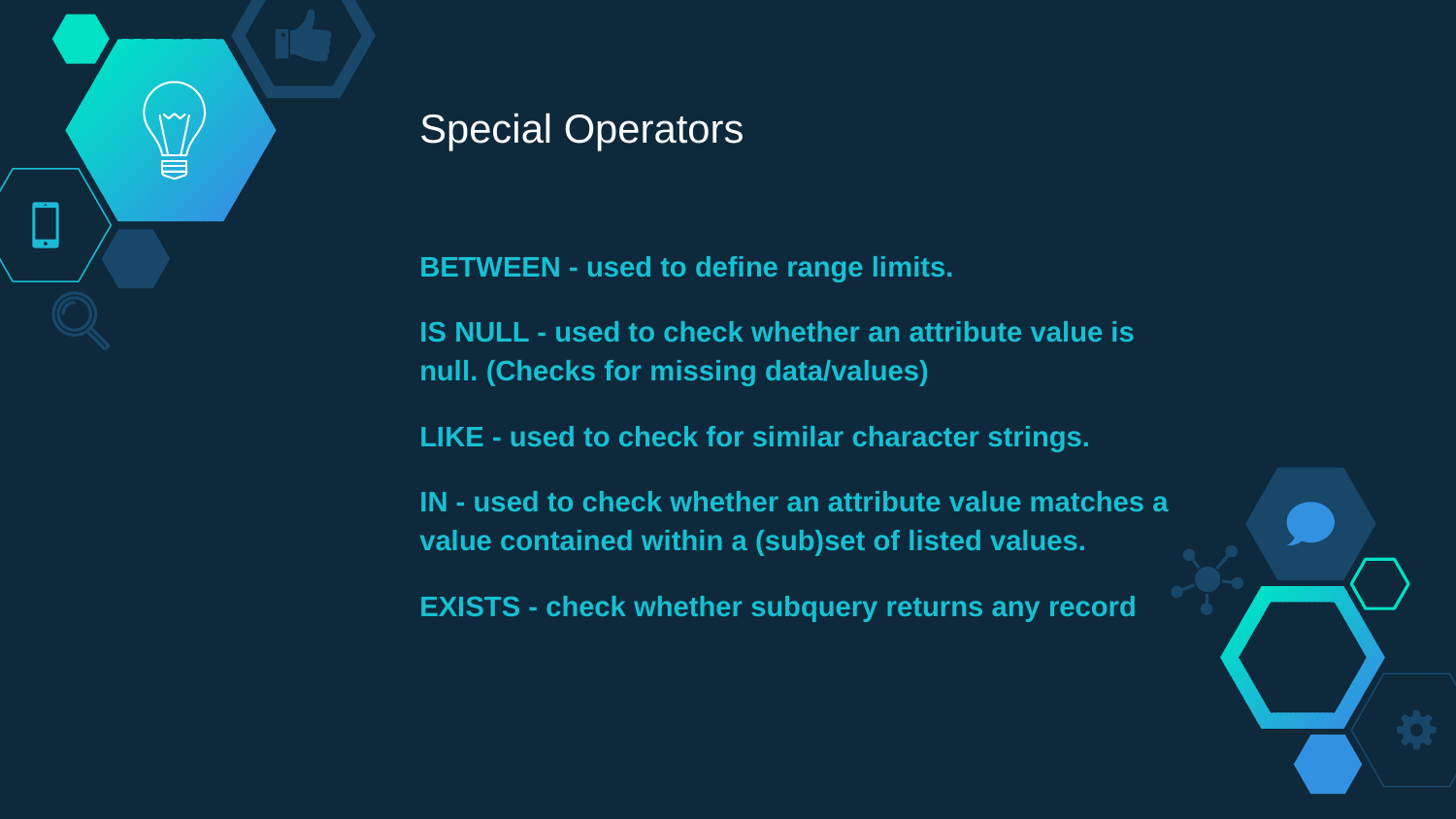

Special Operators

BETWEEN - used to define range limits.
IS NULL - used to check whether an attribute value is null. (Checks for missing data/values)
LIKE - used to check for similar character strings.
IN - used to check whether an attribute value matches a value contained within a (sub)set of listed values.
EXISTS - check whether subquery returns any record